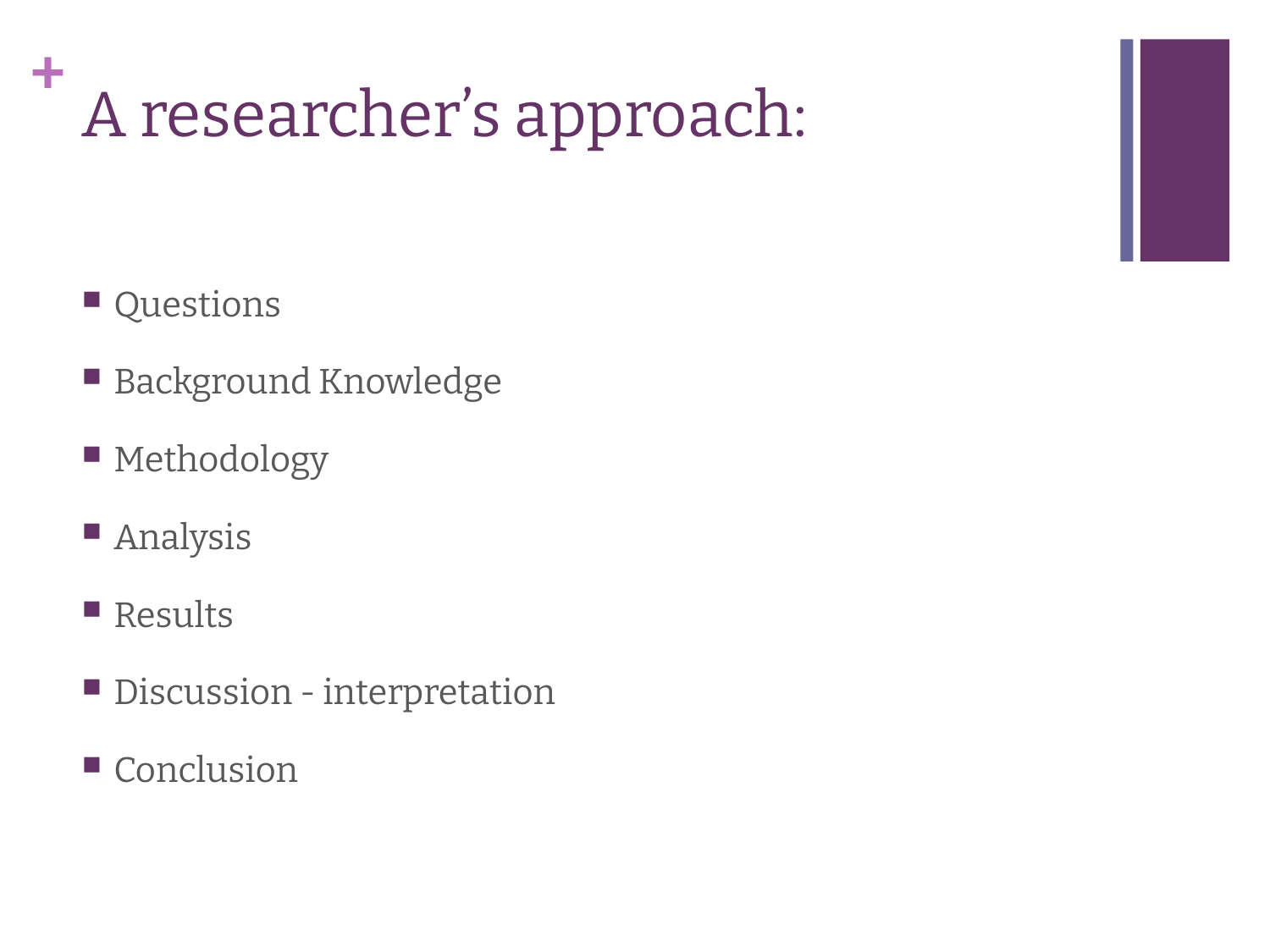

# A researcher’s approach:
Questions
Background Knowledge
Methodology
Analysis
Results
Discussion - interpretation
Conclusion